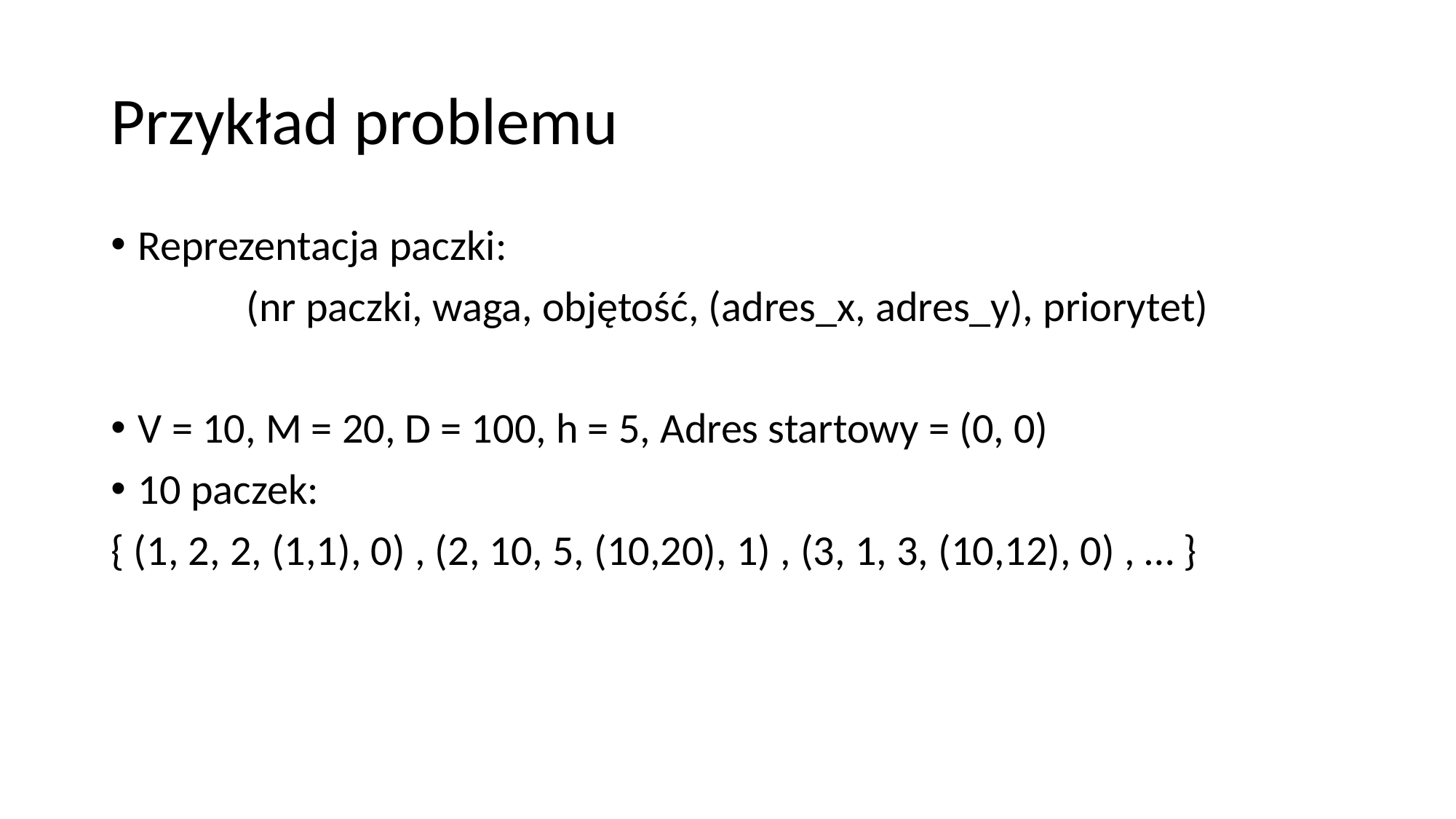

# Przykład problemu
Reprezentacja paczki:
(nr paczki, waga, objętość, (adres_x, adres_y), priorytet)

V = 10, M = 20, D = 100, h = 5, Adres startowy = (0, 0)
10 paczek:
{ (1, 2, 2, (1,1), 0) , (2, 10, 5, (10,20), 1) , (3, 1, 3, (10,12), 0) , … }